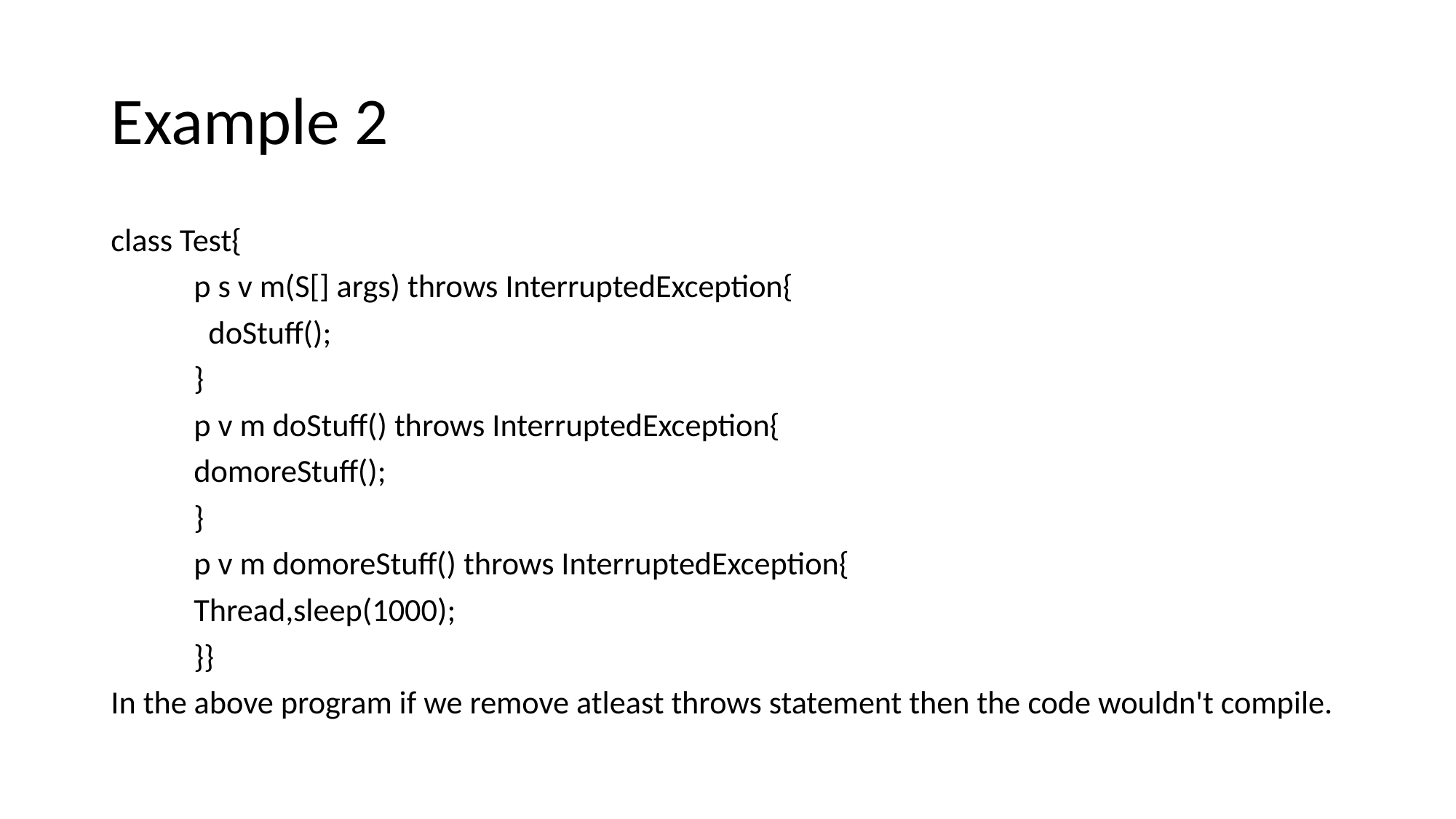

# Example 2
class Test{
	p s v m(S[] args) throws InterruptedException{
	  doStuff();
	}
	p v m doStuff() throws InterruptedException{
		domoreStuff();
	}
	p v m domoreStuff() throws InterruptedException{
		Thread,sleep(1000);
	}}
In the above program if we remove atleast throws statement then the code wouldn't compile.